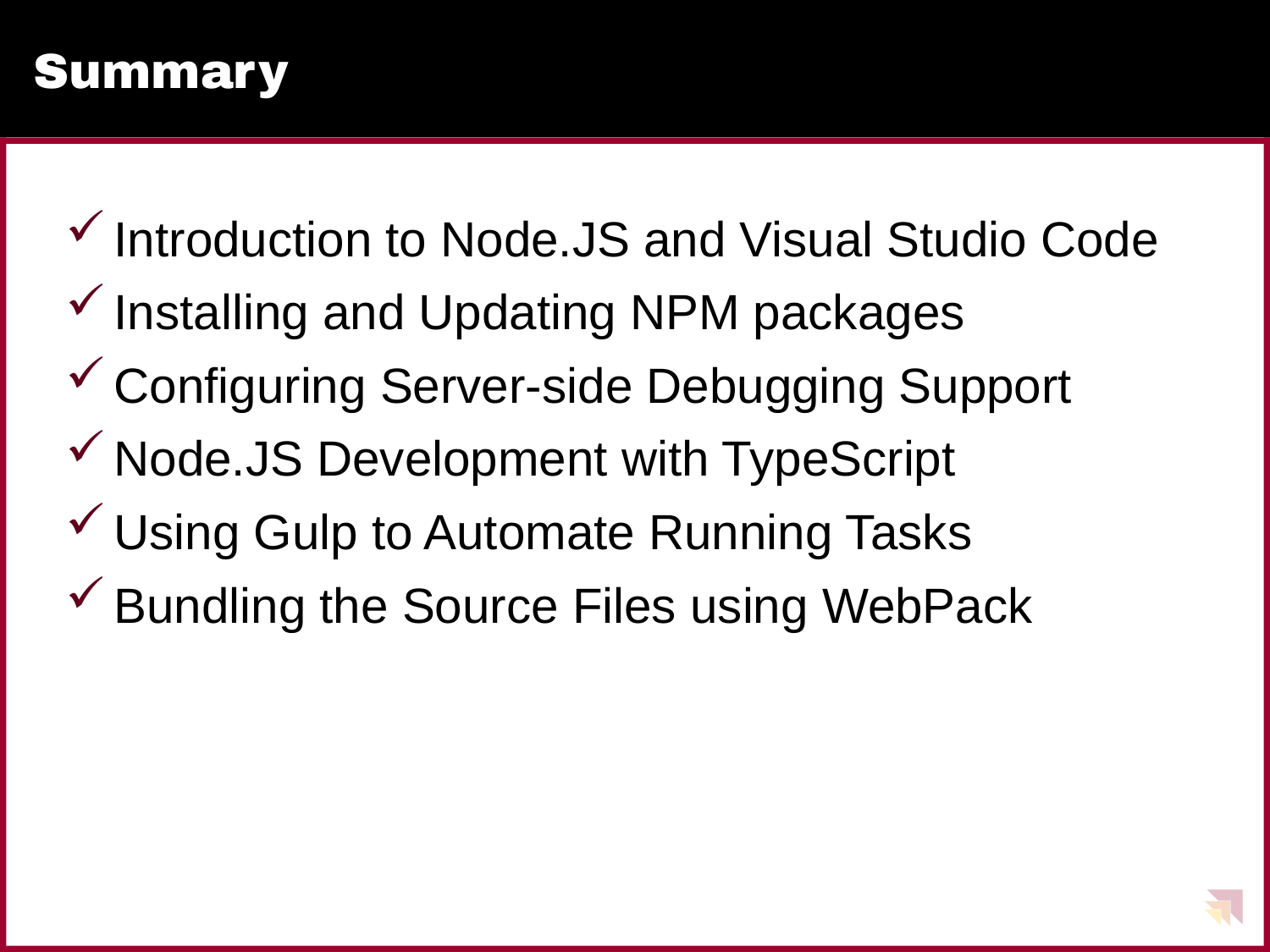

# Summary
Introduction to Node.JS and Visual Studio Code
Installing and Updating NPM packages
Configuring Server-side Debugging Support
Node.JS Development with TypeScript
Using Gulp to Automate Running Tasks
Bundling the Source Files using WebPack